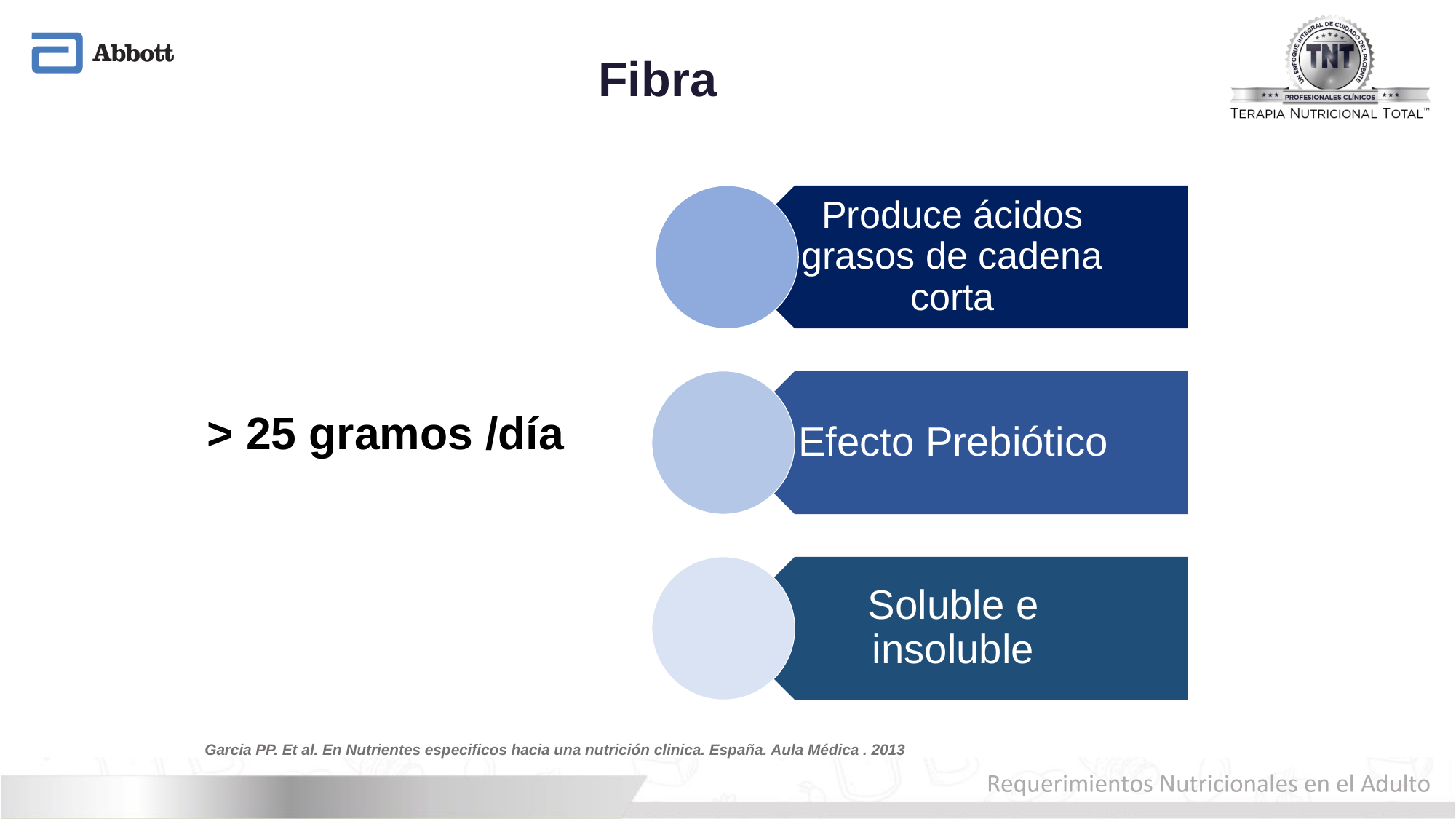

Fibra
Saturados
7-10%
Poliinsaturado 6-11%
Monosaturados
10-15%
20 – 35 %
Calorías totales
Omega 6
< 7-8%
Omega 3 0.250-3 gr/d
Ac grasos esenciales
linolénico: 0.5%
Linoleico: 2.5%
Produce ácidos grasos de cadena corta
Efecto Prebiótico
Soluble e insoluble
> 25 gramos /día
⍺
Garcia PP. Et al. En Nutrientes especificos hacia una nutrición clinica. España. Aula Médica . 2013